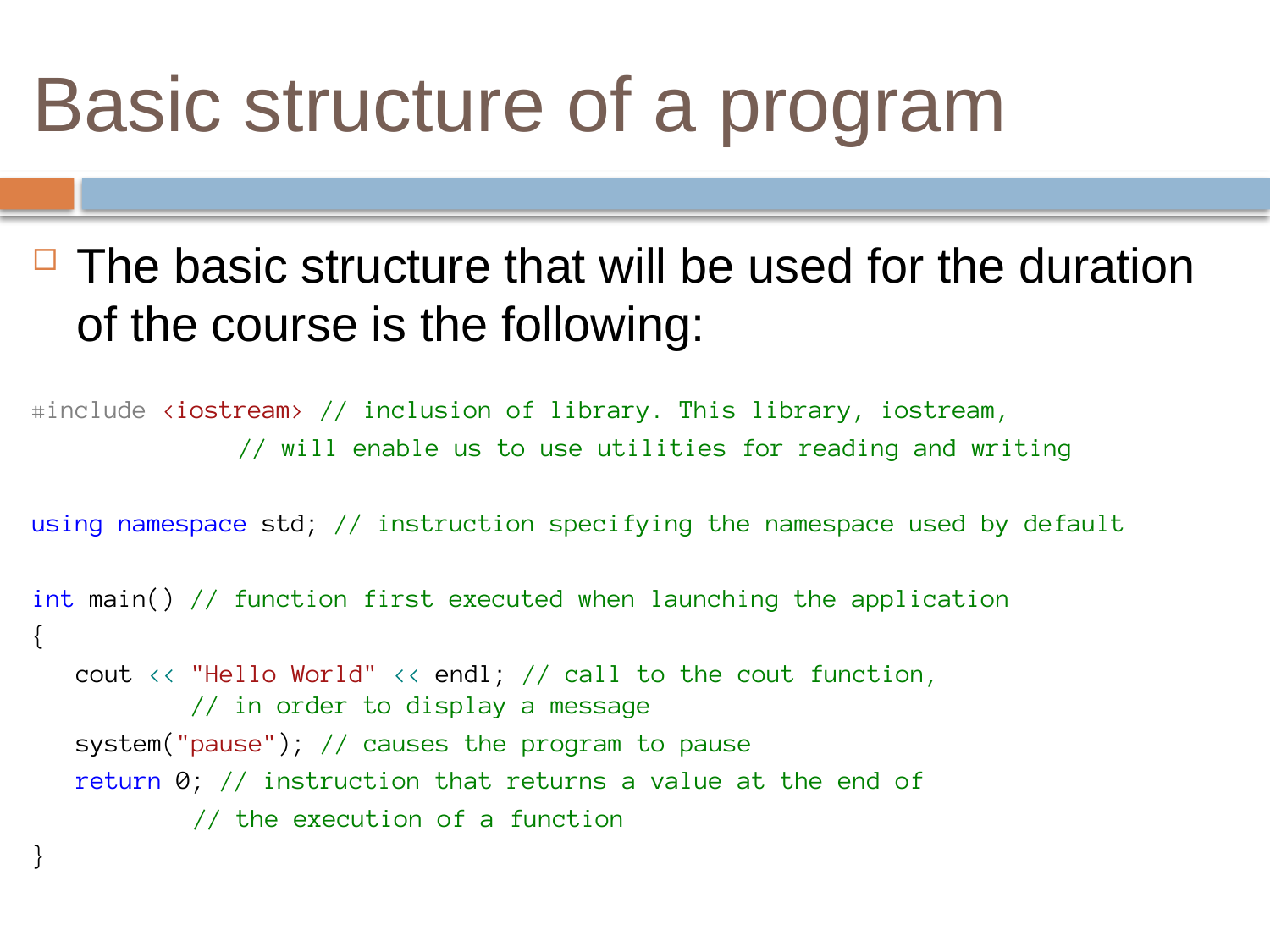

# Basic structure of a program
The basic structure that will be used for the duration of the course is the following:

#include <iostream> // inclusion of library. This library, iostream,
		        	   // will enable us to use utilities for reading and writing

using namespace std; // instruction specifying the namespace used by default

int main() // function first executed when launching the application
{
	cout << "Hello World" << endl; // call to the cout function,
			        // in order to display a message
	system("pause"); // causes the program to pause
	return 0; // instruction that returns a value at the end of
     	    // the execution of a function
}